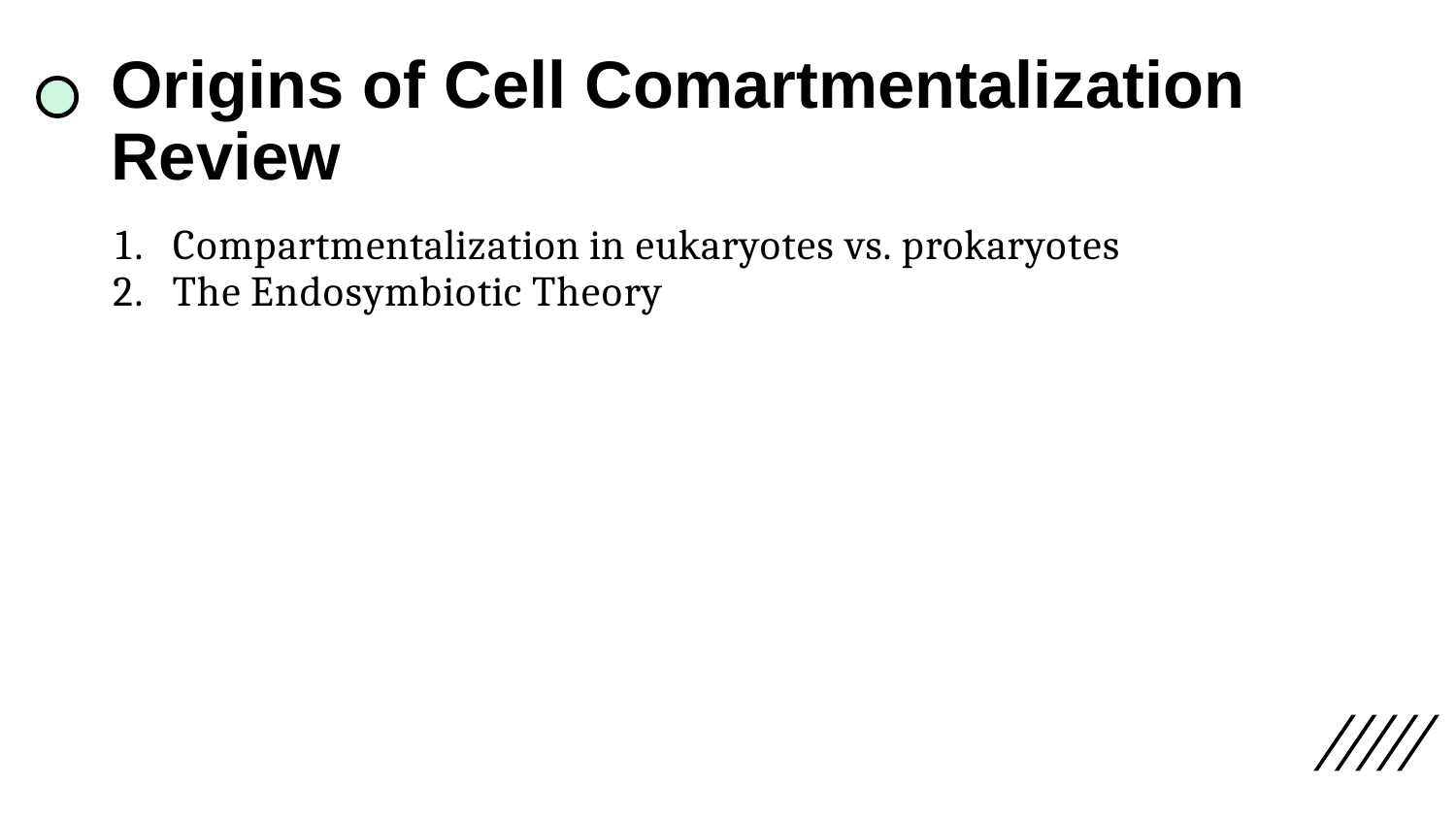

# Origins of Cell Comartmentalization Review
Compartmentalization in eukaryotes vs. prokaryotes
The Endosymbiotic Theory